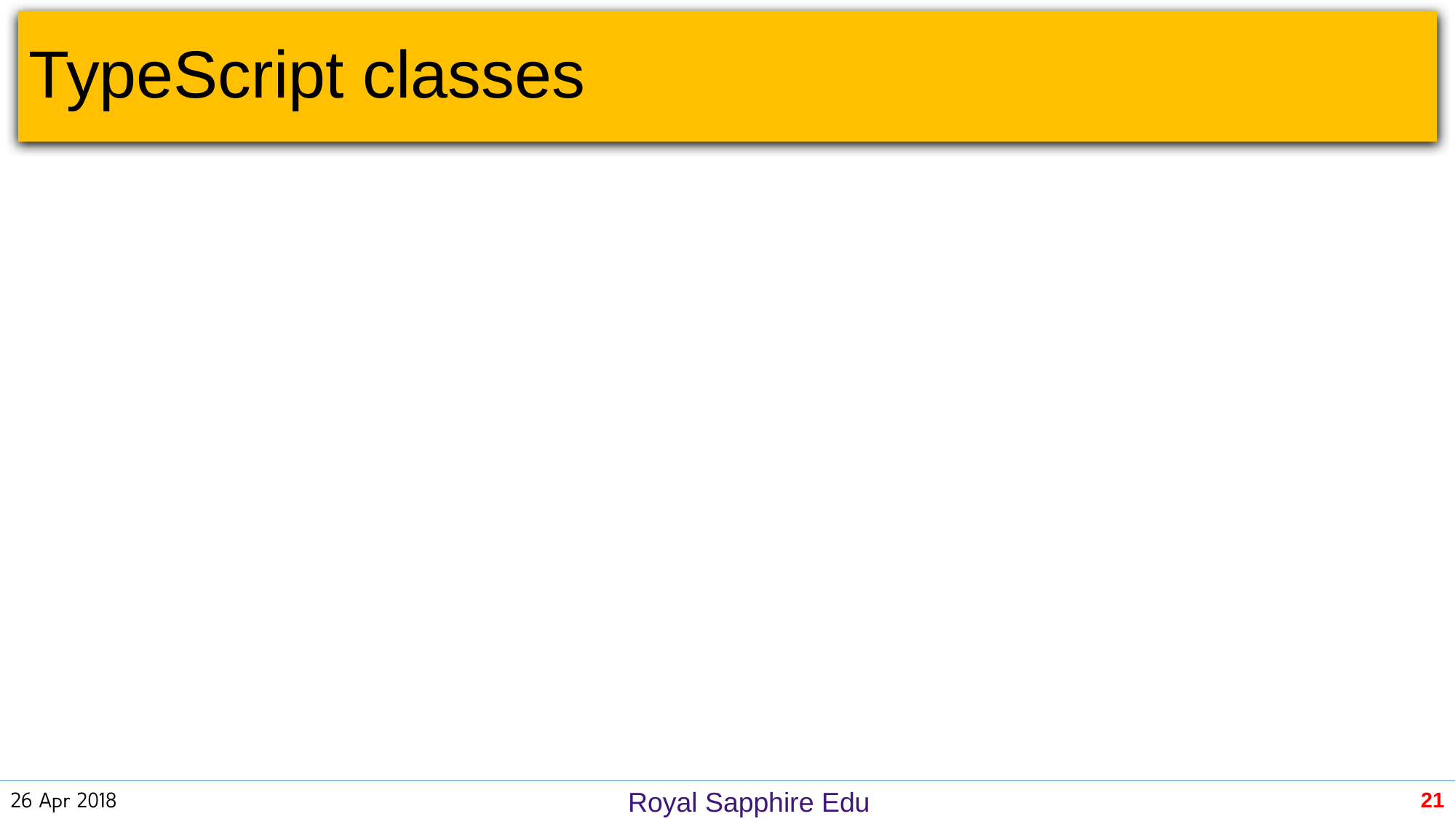

# TypeScript classes

26 Apr 2018
21